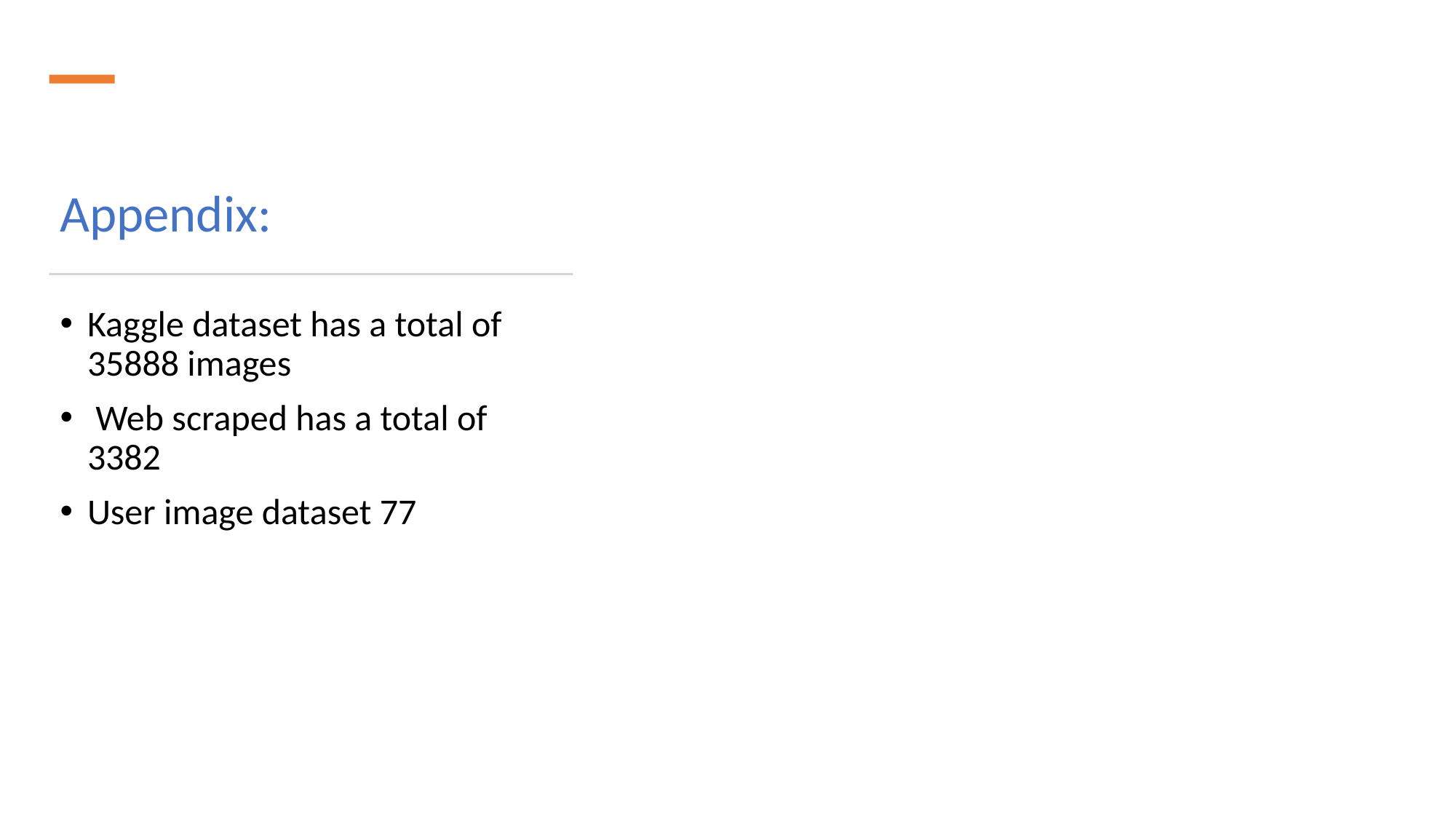

# Appendix:

Kaggle dataset has a total of 35888 images
 Web scraped has a total of 3382
User image dataset 77

11